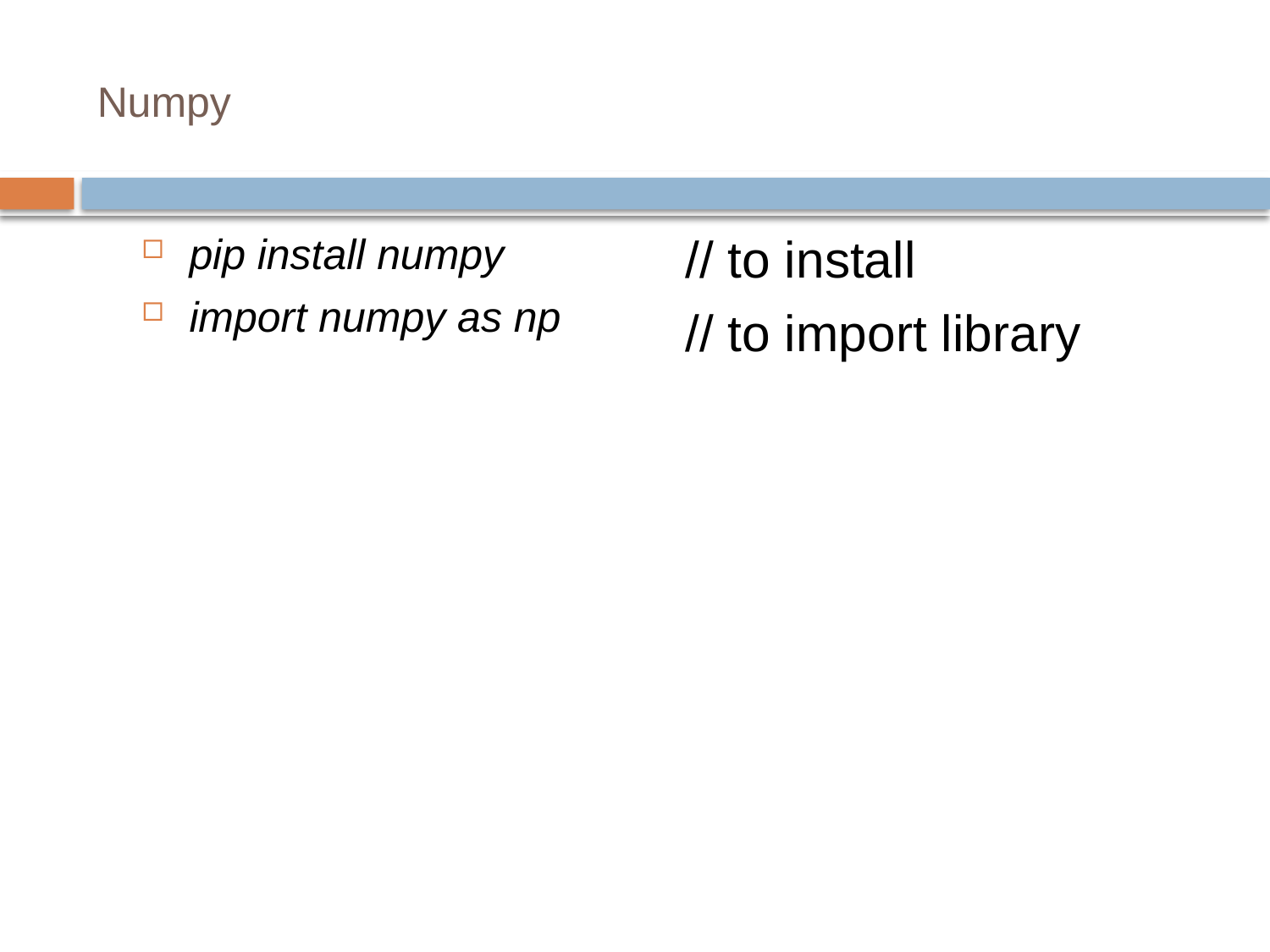

# Numpy
pip install numpy
import numpy as np

// to install
// to import library